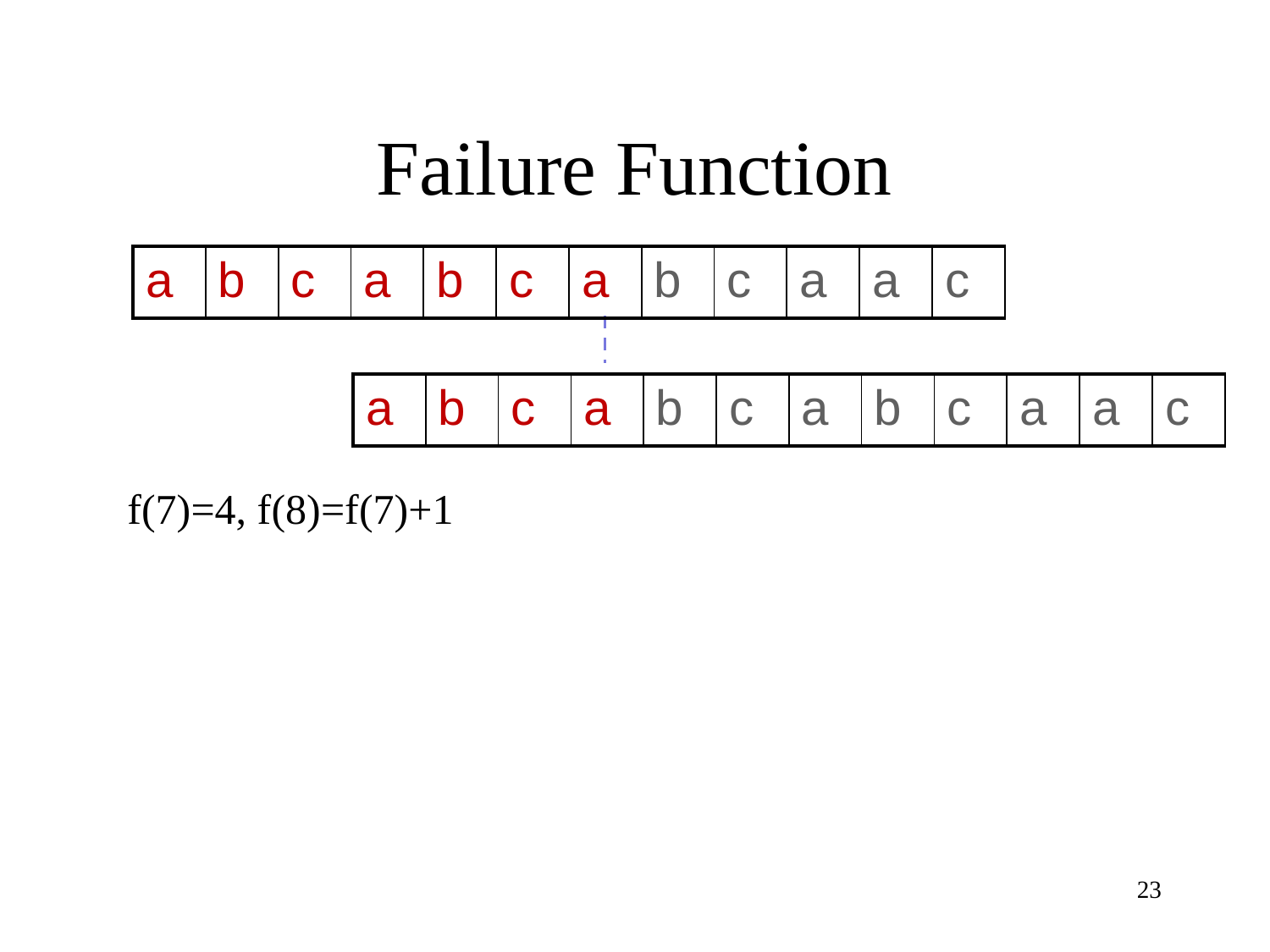

# Failure Function
| a | b | c | a | b | c | a | b | c | a | a | c |
| --- | --- | --- | --- | --- | --- | --- | --- | --- | --- | --- | --- |
| a | b | c | a | b | c | a | b | c | a | a | c |
| --- | --- | --- | --- | --- | --- | --- | --- | --- | --- | --- | --- |
f(7)=4, f(8)=f(7)+1
23